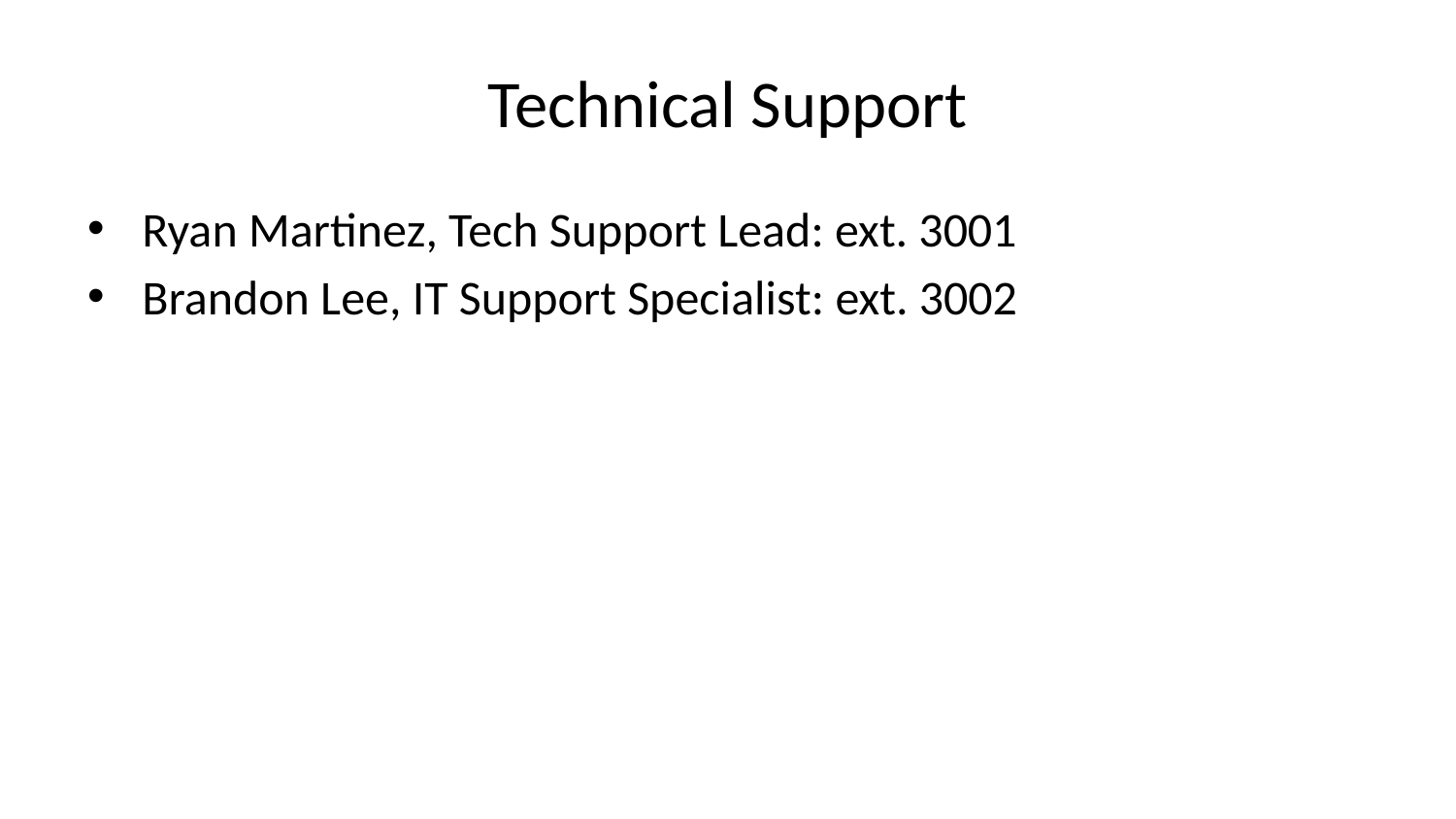

# Technical Support
Ryan Martinez, Tech Support Lead: ext. 3001
Brandon Lee, IT Support Specialist: ext. 3002